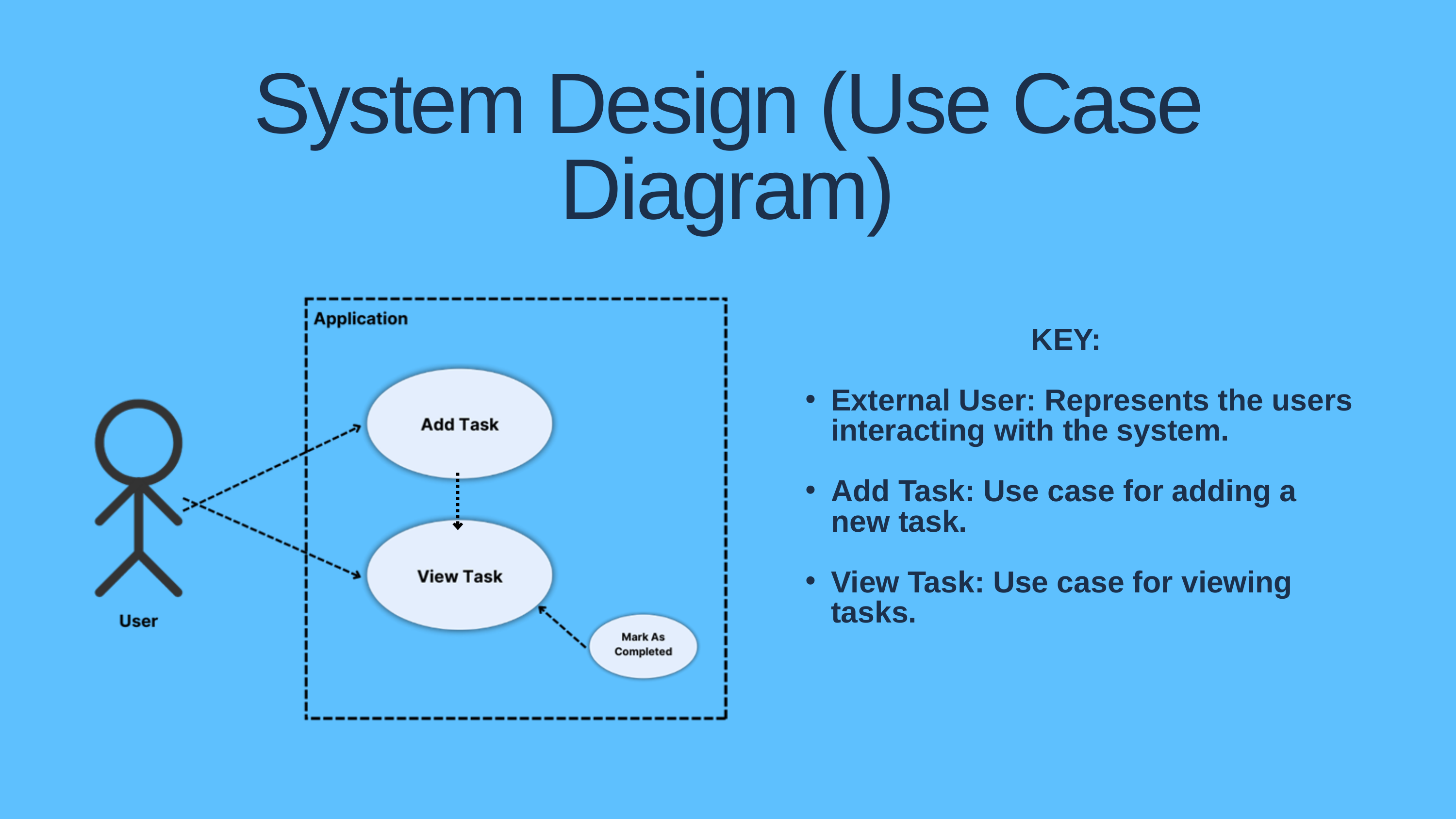

System Design (Use Case Diagram)

KEY:

External User: Represents the users interacting with the system.

Add Task: Use case for adding a new task.

View Task: Use case for viewing tasks.